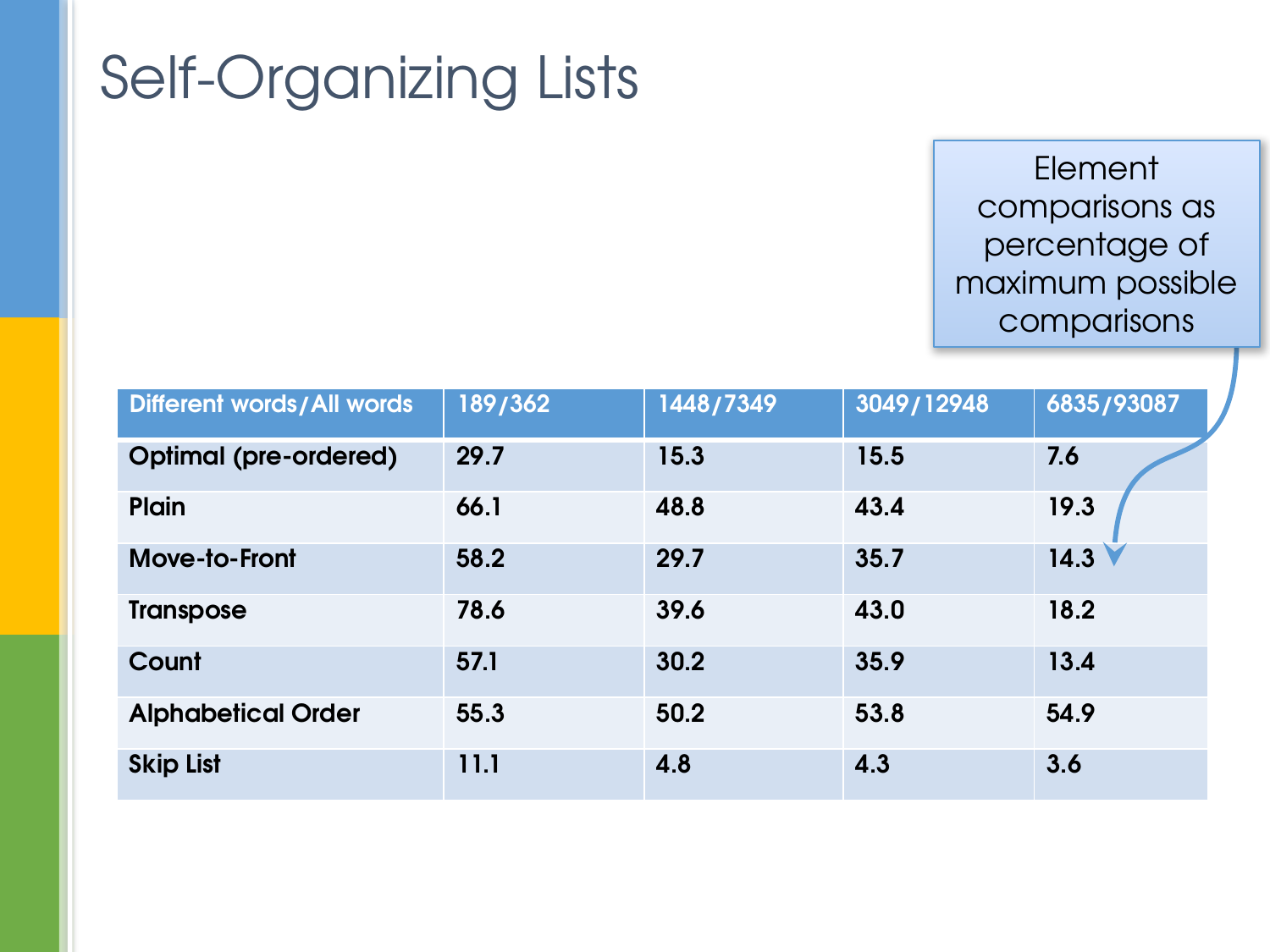

# Self-Organizing Lists
Element comparisons as percentage of maximum possible comparisons

| Different words/All words | 189/362 | 1448/7349 | 3049/12948 | 6835/93087 |
| --- | --- | --- | --- | --- |
| Optimal (pre-ordered) | 29.7 | 15.3 | 15.5 | 7.6 |
| Plain | 66.1 | 48.8 | 43.4 | 19.3 |
| Move-to-Front | 58.2 | 29.7 | 35.7 | 14.3 |
| Transpose | 78.6 | 39.6 | 43.0 | 18.2 |
| Count | 57.1 | 30.2 | 35.9 | 13.4 |
| Alphabetical Order | 55.3 | 50.2 | 53.8 | 54.9 |
| Skip List | 11.1 | 4.8 | 4.3 | 3.6 |